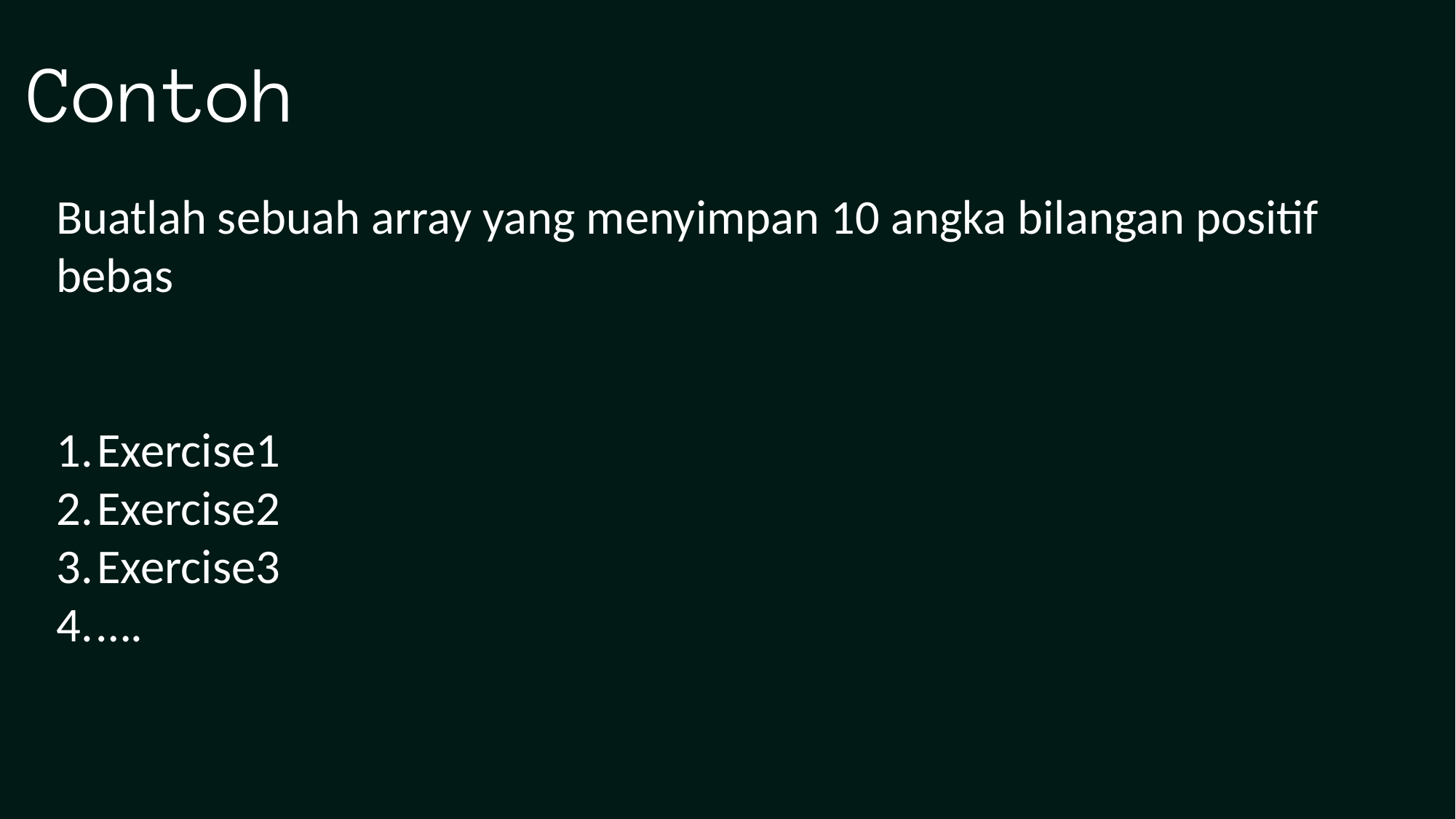

Contoh
Buatlah sebuah array yang menyimpan 10 angka bilangan positif bebas

Exercise1
Exercise2
Exercise3
….